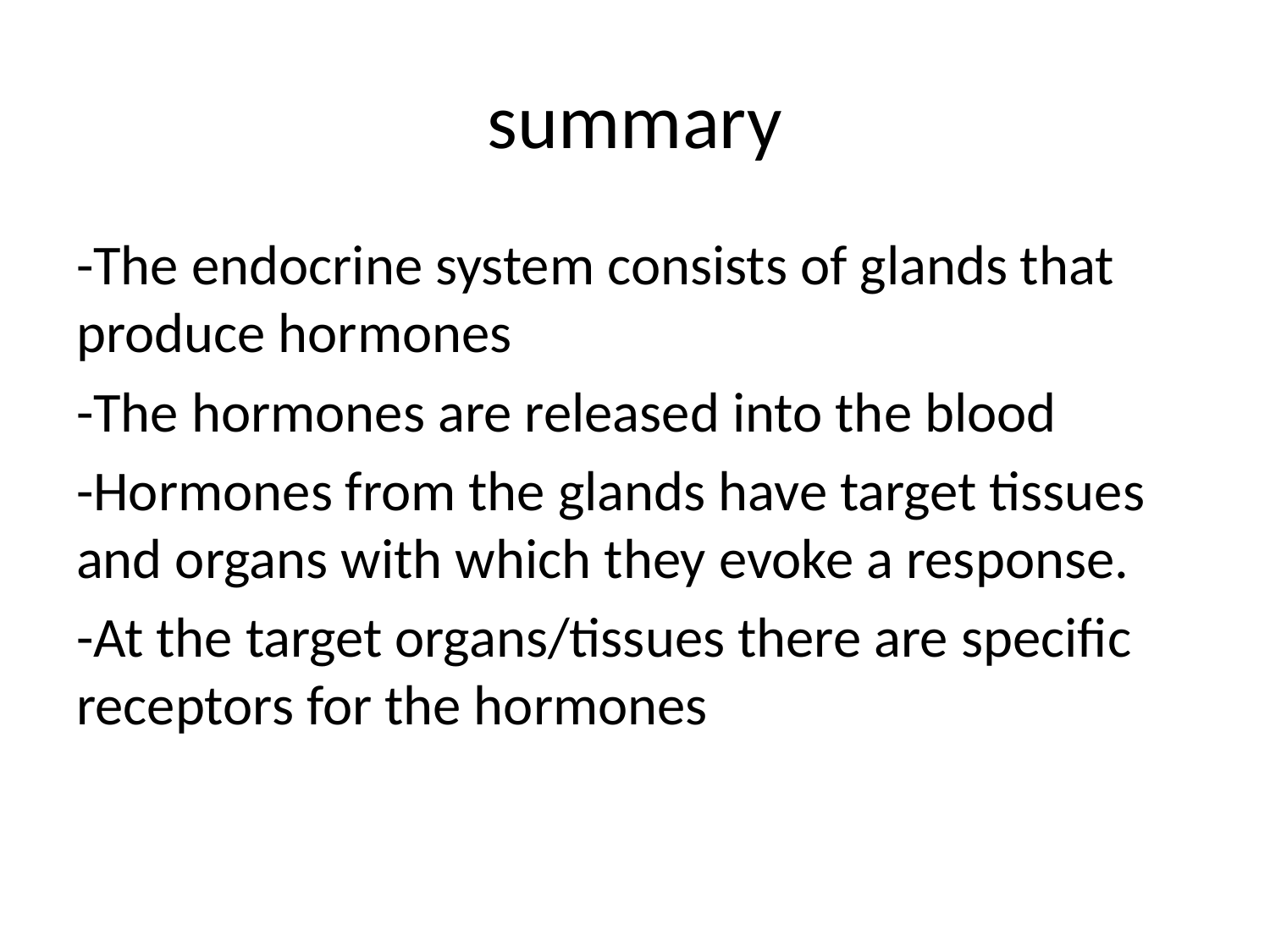

# summary
-The endocrine system consists of glands that produce hormones
-The hormones are released into the blood
-Hormones from the glands have target tissues and organs with which they evoke a response.
-At the target organs/tissues there are specific receptors for the hormones